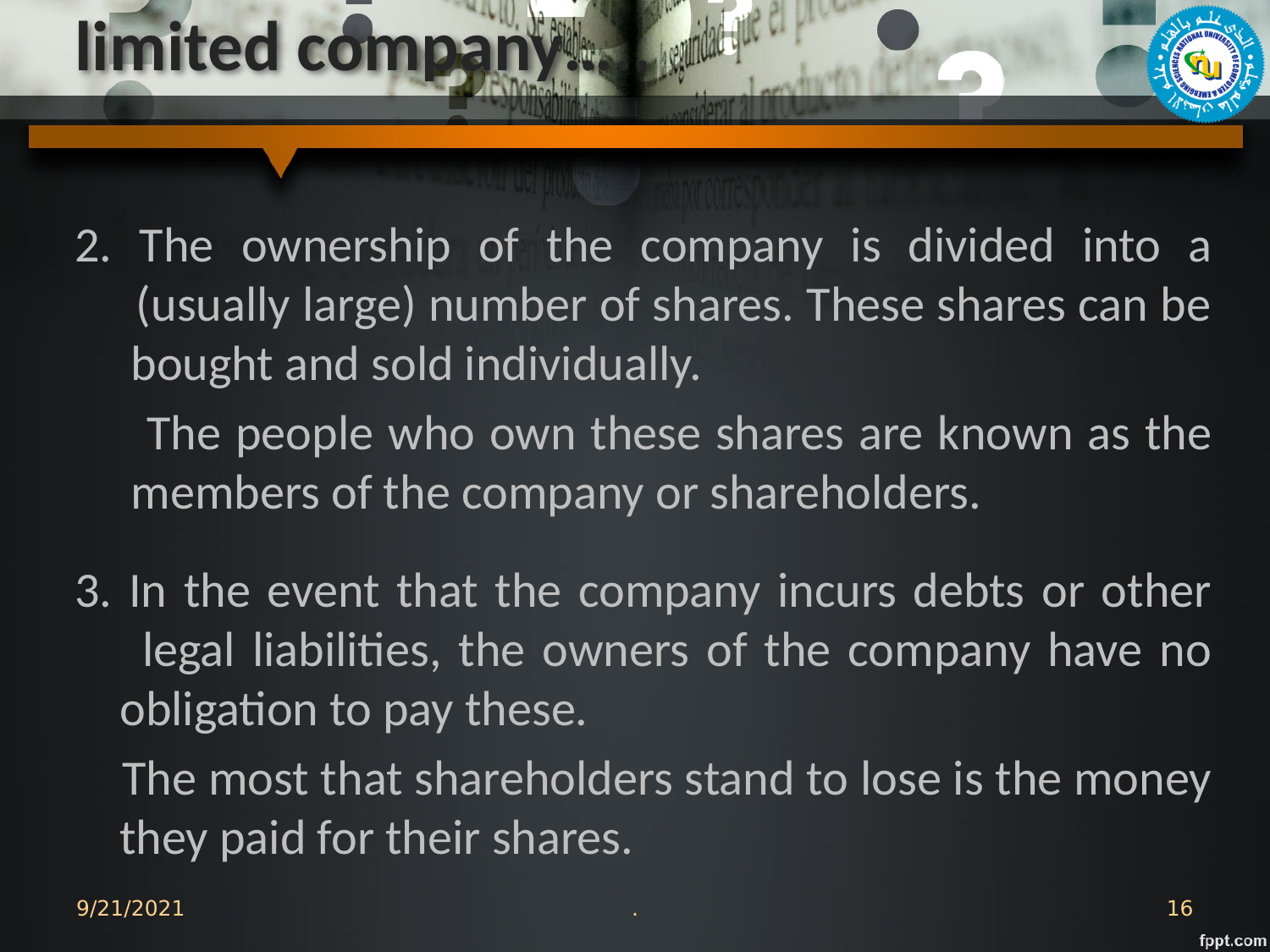

# limited company…..
2. The ownership of the company is divided into a
     (usually large) number of shares. These shares can be
     bought and sold individually.
     The people who own these shares are known as the
     members of the company or shareholders.

3. In the event that the company incurs debts or other
    legal liabilities, the owners of the company have no
    obligation to pay these.
    The most that shareholders stand to lose is the money
    they paid for their shares.
9/21/2021
.
16